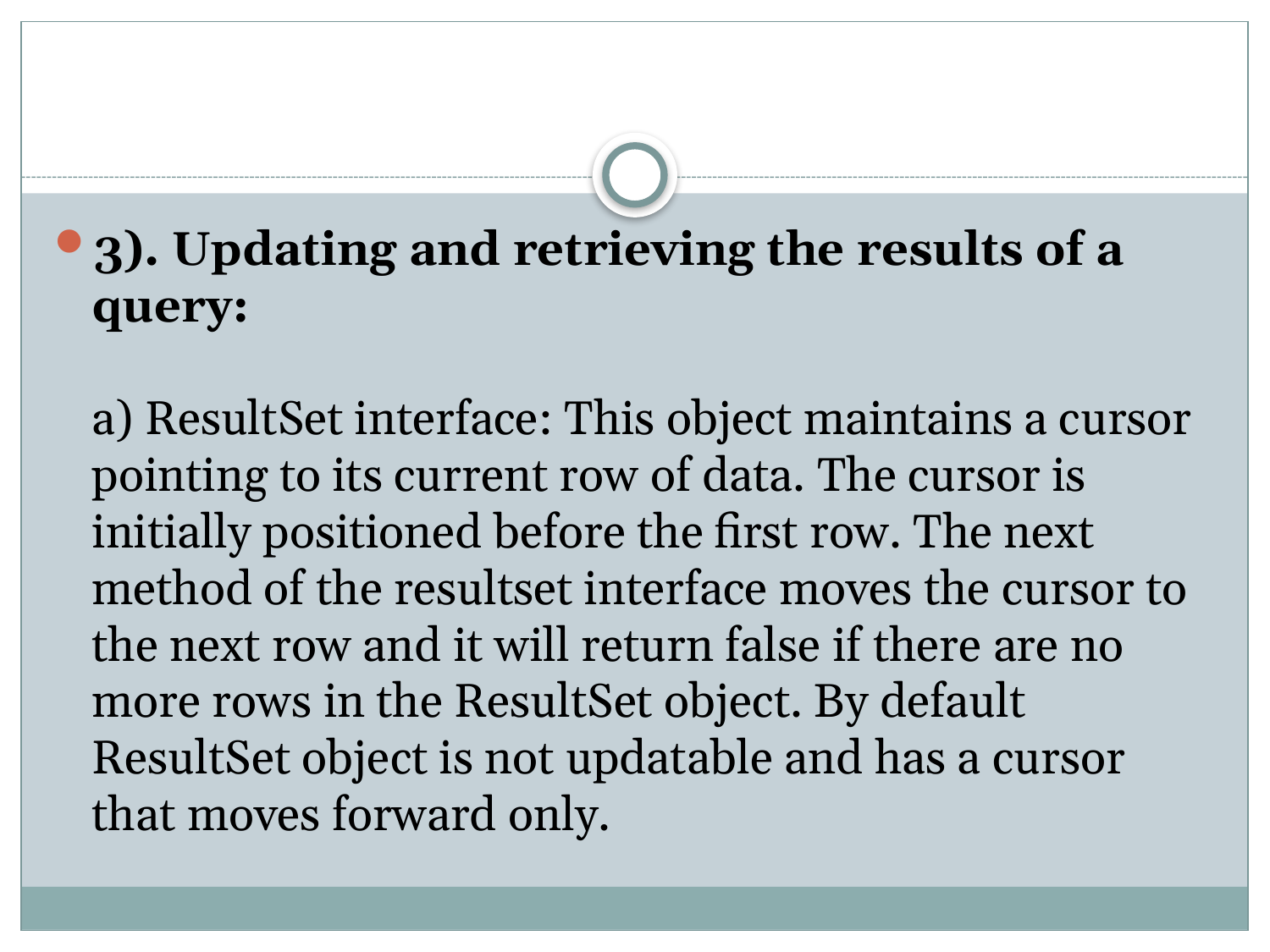

#
3). Updating and retrieving the results of a query:
a) ResultSet interface: This object maintains a cursor pointing to its current row of data. The cursor is initially positioned before the first row. The next method of the resultset interface moves the cursor to the next row and it will return false if there are no more rows in the ResultSet object. By default ResultSet object is not updatable and has a cursor that moves forward only.